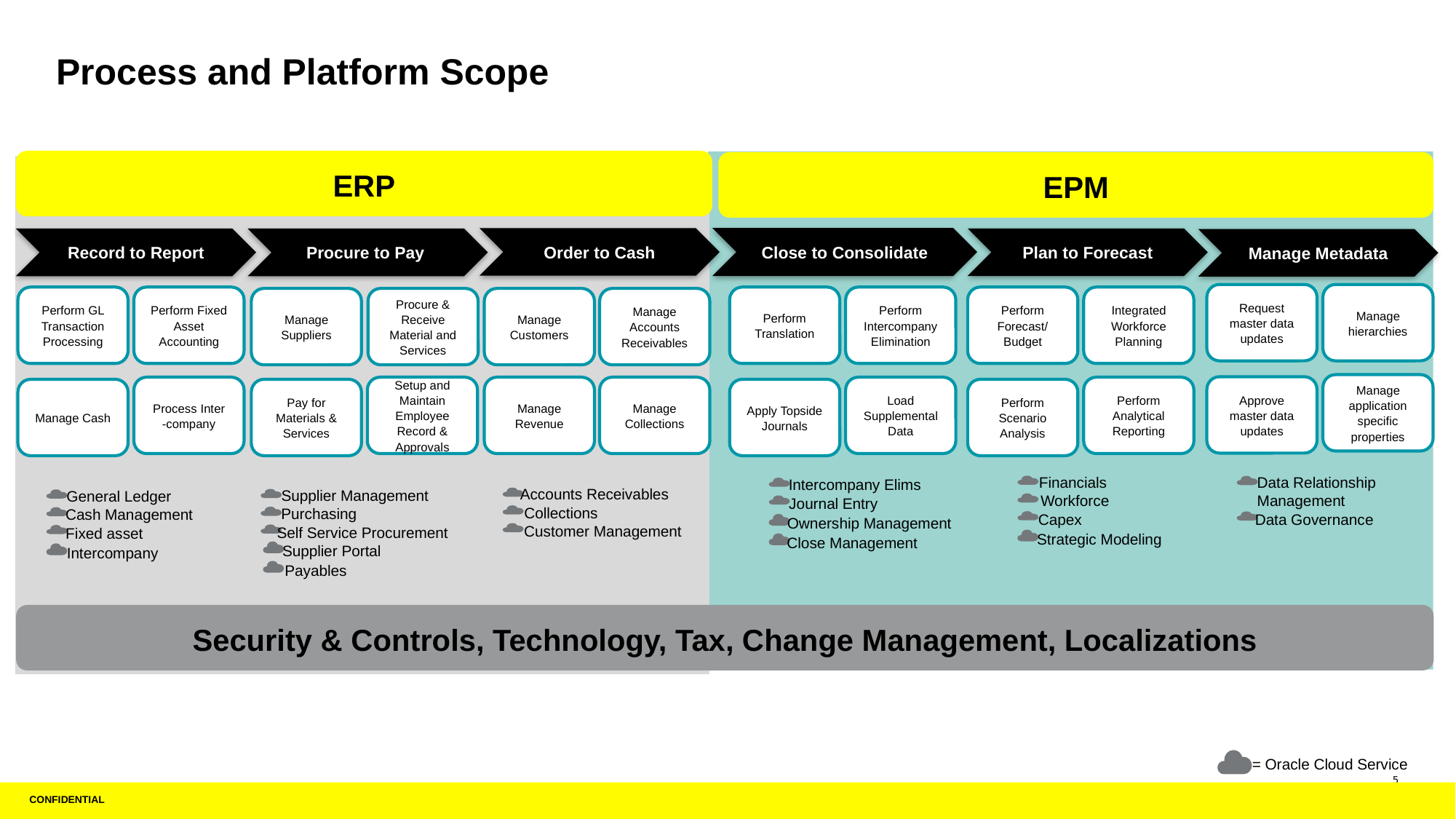

# Process and Platform Scope
ERP

EPM

Close to Consolidate
Order to Cash
Plan to Forecast
Record to Report
Procure to Pay
Manage Metadata
Request master data updates
Manage hierarchies
Perform GL Transaction Processing
Perform Fixed Asset Accounting
Perform Translation
Perform
Intercompany Elimination
Perform Forecast/
Budget
Integrated Workforce Planning
Manage Suppliers
Procure & Receive Material and Services
Manage Customers
Manage Accounts Receivables
Manage application specific properties
Approve master data updates
Process Inter
-company
Setup and Maintain Employee Record & Approvals
Manage Revenue
Manage Collections
Load Supplemental Data
Perform Analytical Reporting
Manage Cash
Pay for Materials & Services
Apply Topside Journals
Perform Scenario Analysis
Financials

Workforce

Capex

Data Relationship
Management

Data Governance

Intercompany Elims

Journal Entry

Accounts Receivables

Collections

Customer Management

Supplier Management

Purchasing

Self Service Procurement

General Ledger

Cash Management

Fixed asset

Ownership Management

Strategic Modeling
Close Management

Supplier Portal
Intercompany

Payables

Security & Controls, Technology, Tax, Change Management, Localizations
= Oracle Cloud Service